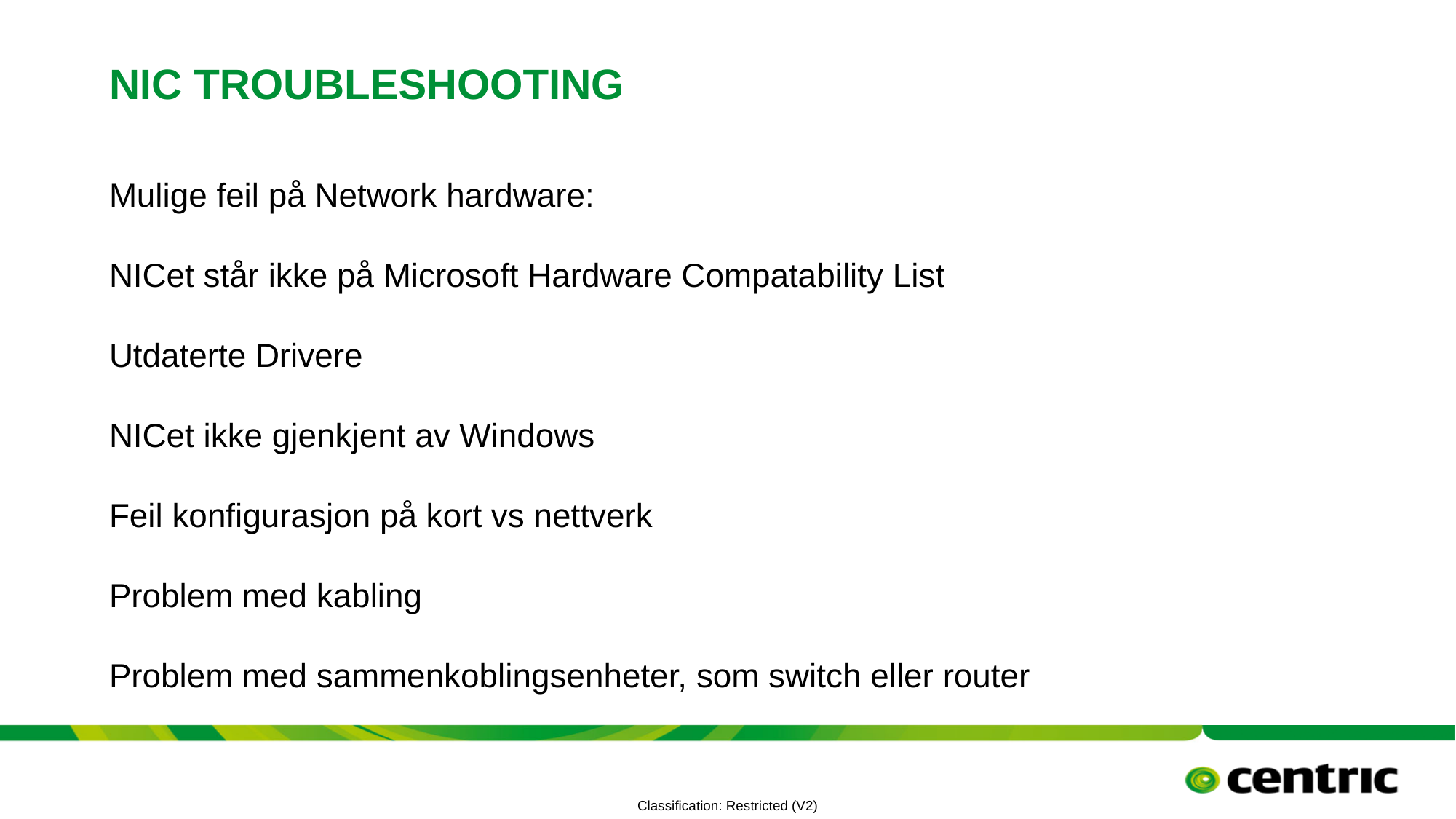

# Nic troubleshooting
Mulige feil på Network hardware:

NICet står ikke på Microsoft Hardware Compatability List

Utdaterte Drivere

NICet ikke gjenkjent av Windows

Feil konfigurasjon på kort vs nettverk

Problem med kabling

Problem med sammenkoblingsenheter, som switch eller router